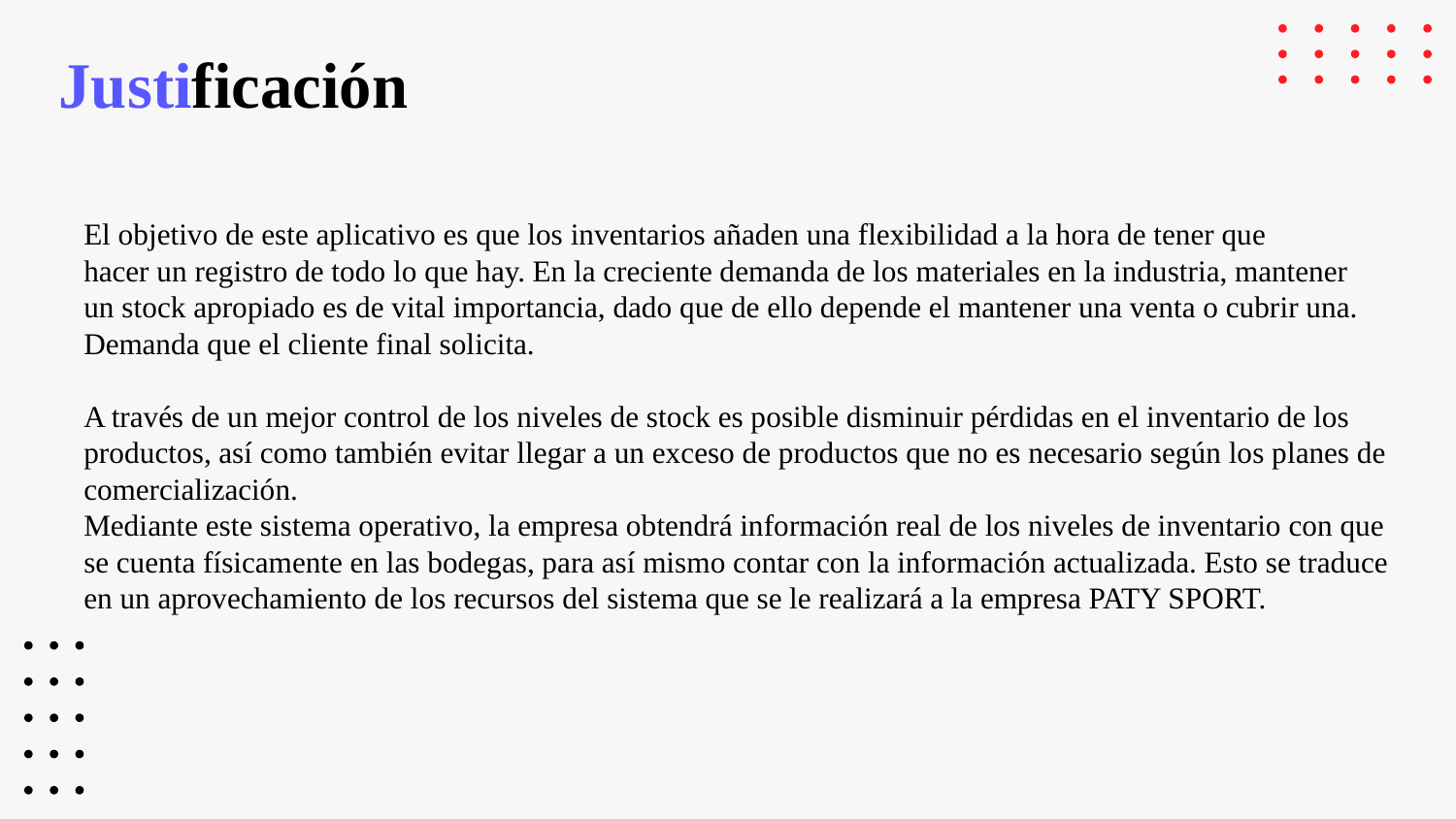

# Justificación
El objetivo de este aplicativo es que los inventarios añaden una flexibilidad a la hora de tener que
hacer un registro de todo lo que hay. En la creciente demanda de los materiales en la industria, mantener
un stock apropiado es de vital importancia, dado que de ello depende el mantener una venta o cubrir una.
Demanda que el cliente final solicita.

A través de un mejor control de los niveles de stock es posible disminuir pérdidas en el inventario de los
productos, así como también evitar llegar a un exceso de productos que no es necesario según los planes de
comercialización.
Mediante este sistema operativo, la empresa obtendrá información real de los niveles de inventario con que
se cuenta físicamente en las bodegas, para así mismo contar con la información actualizada. Esto se traduce
en un aprovechamiento de los recursos del sistema que se le realizará a la empresa PATY SPORT.